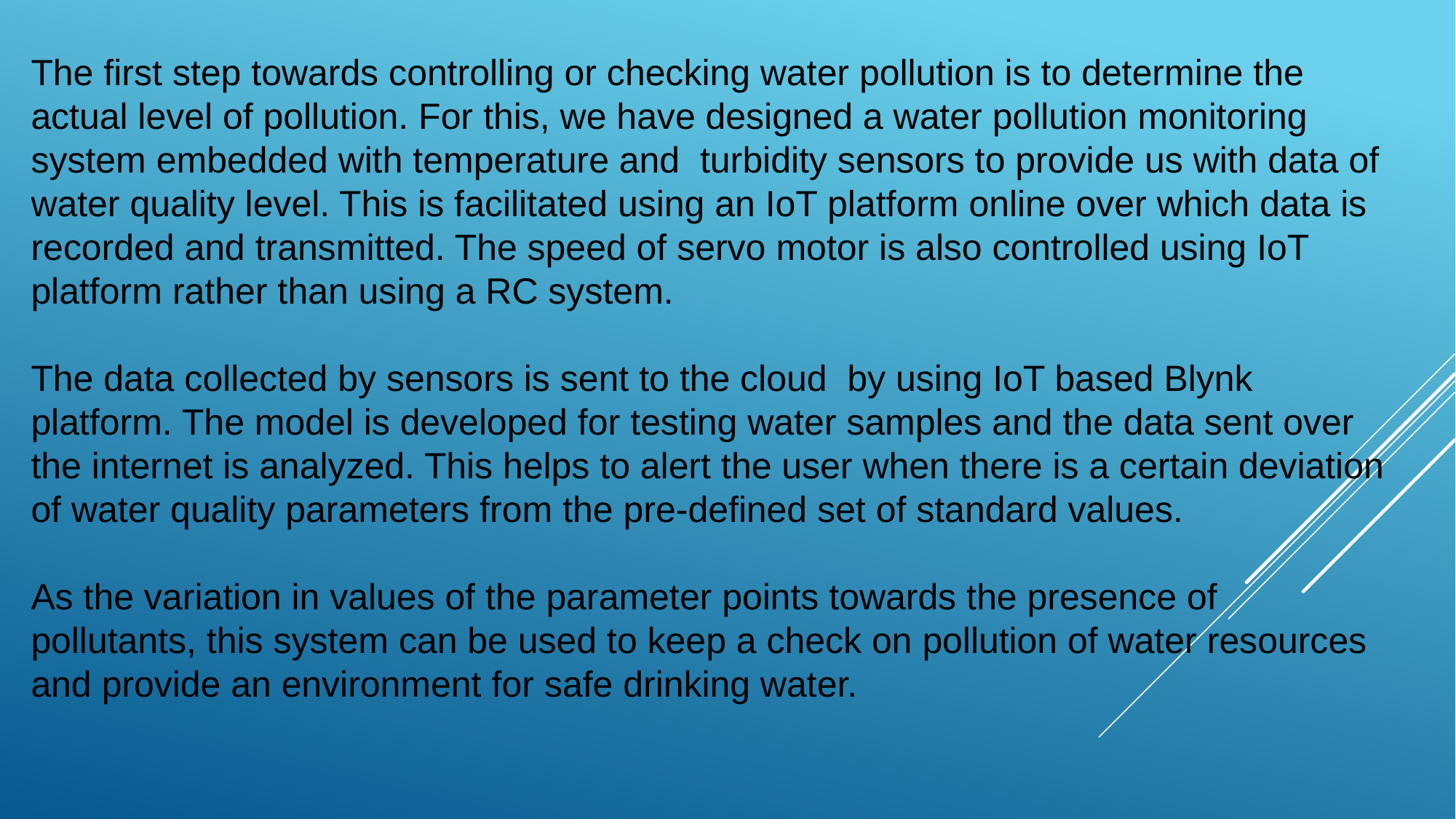

The first step towards controlling or checking water pollution is to determine the actual level of pollution. For this, we have designed a water pollution monitoring system embedded with temperature and  turbidity sensors to provide us with data of water quality level. This is facilitated using an IoT platform online over which data is recorded and transmitted. The speed of servo motor is also controlled using IoT platform rather than using a RC system.

The data collected by sensors is sent to the cloud  by using IoT based Blynk platform. The model is developed for testing water samples and the data sent over the internet is analyzed. This helps to alert the user when there is a certain deviation of water quality parameters from the pre-defined set of standard values.

As the variation in values of the parameter points towards the presence of pollutants, this system can be used to keep a check on pollution of water resources and provide an environment for safe drinking water.